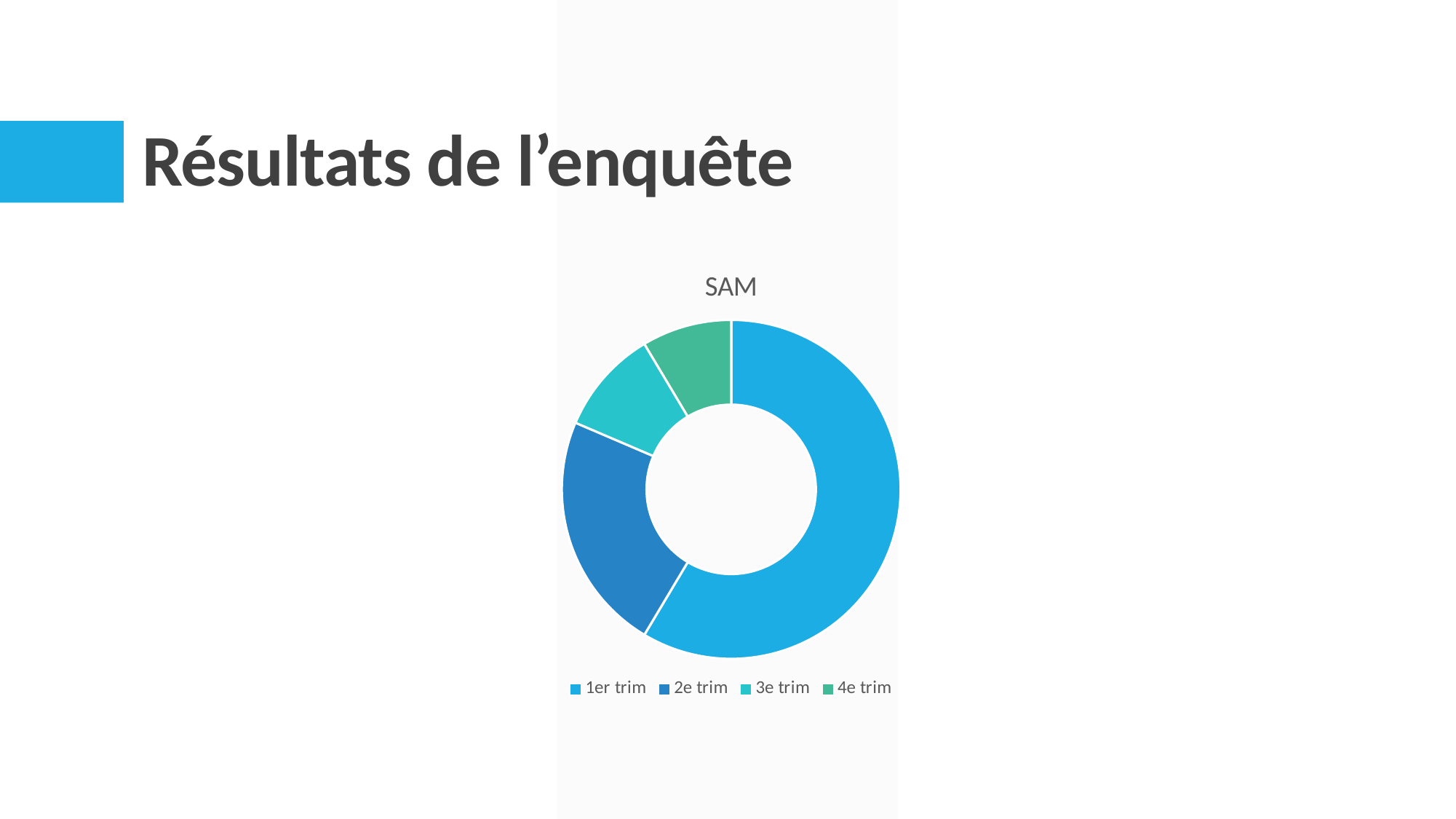

# Résultats de l’enquête

### Chart: SAM

| Category | Ventes |
|---|---|
| 1er trim | 8.2 |
| 2e trim | 3.2 |
| 3e trim | 1.4 |
| 4e trim | 1.2 |